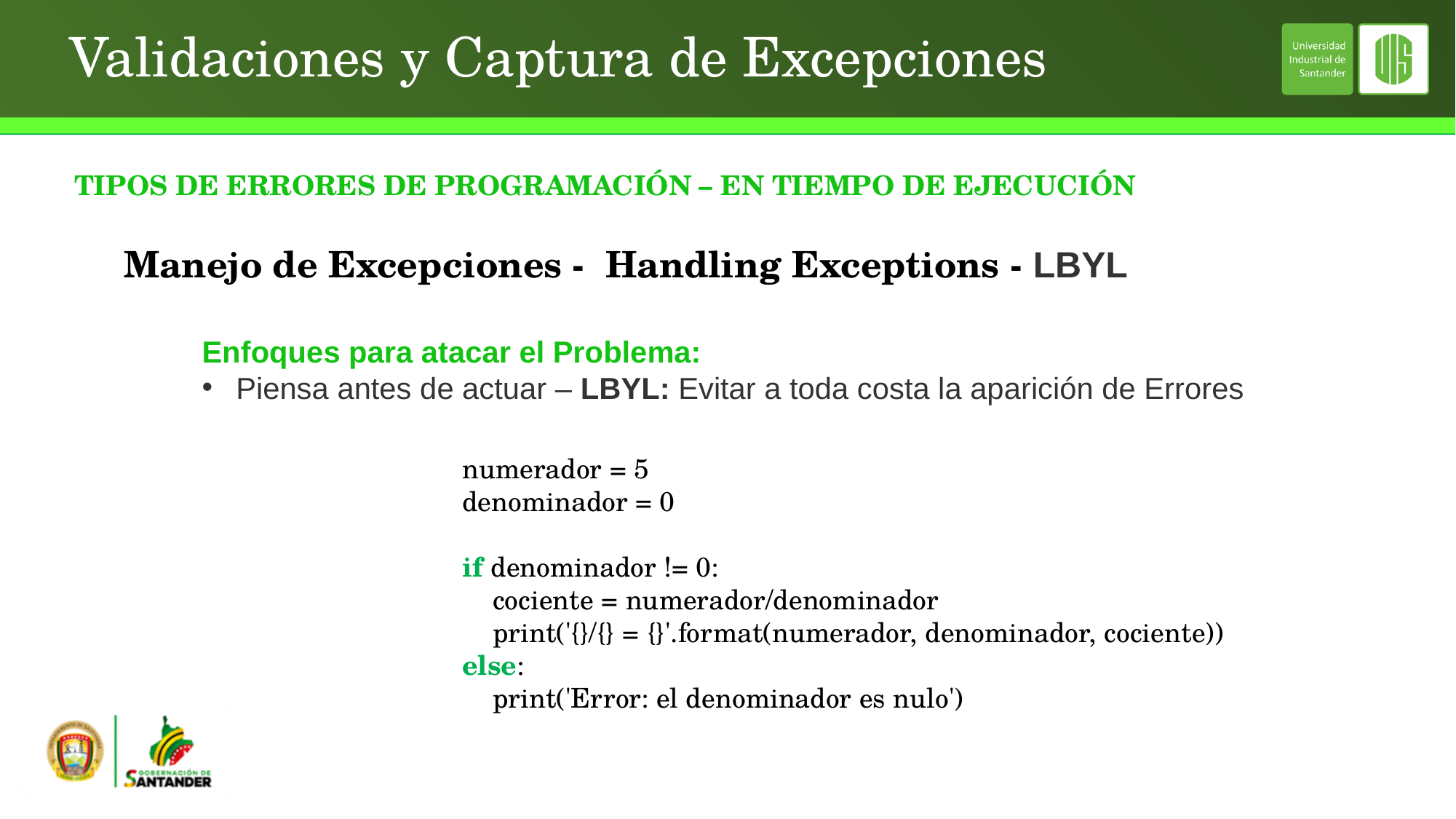

# Validaciones y Captura de Excepciones
TIPOS DE ERRORES DE PROGRAMACIÓN – EN TIEMPO DE EJECUCIÓN
Manejo de Excepciones -  Handling Exceptions - LBYL
Enfoques para atacar el Problema:
Piensa antes de actuar – LBYL: Evitar a toda costa la aparición de Errores
numerador = 5
denominador = 0

if denominador != 0:
    cociente = numerador/denominador
    print('{}/{} = {}'.format(numerador, denominador, cociente))
else:
    print('Error: el denominador es nulo')